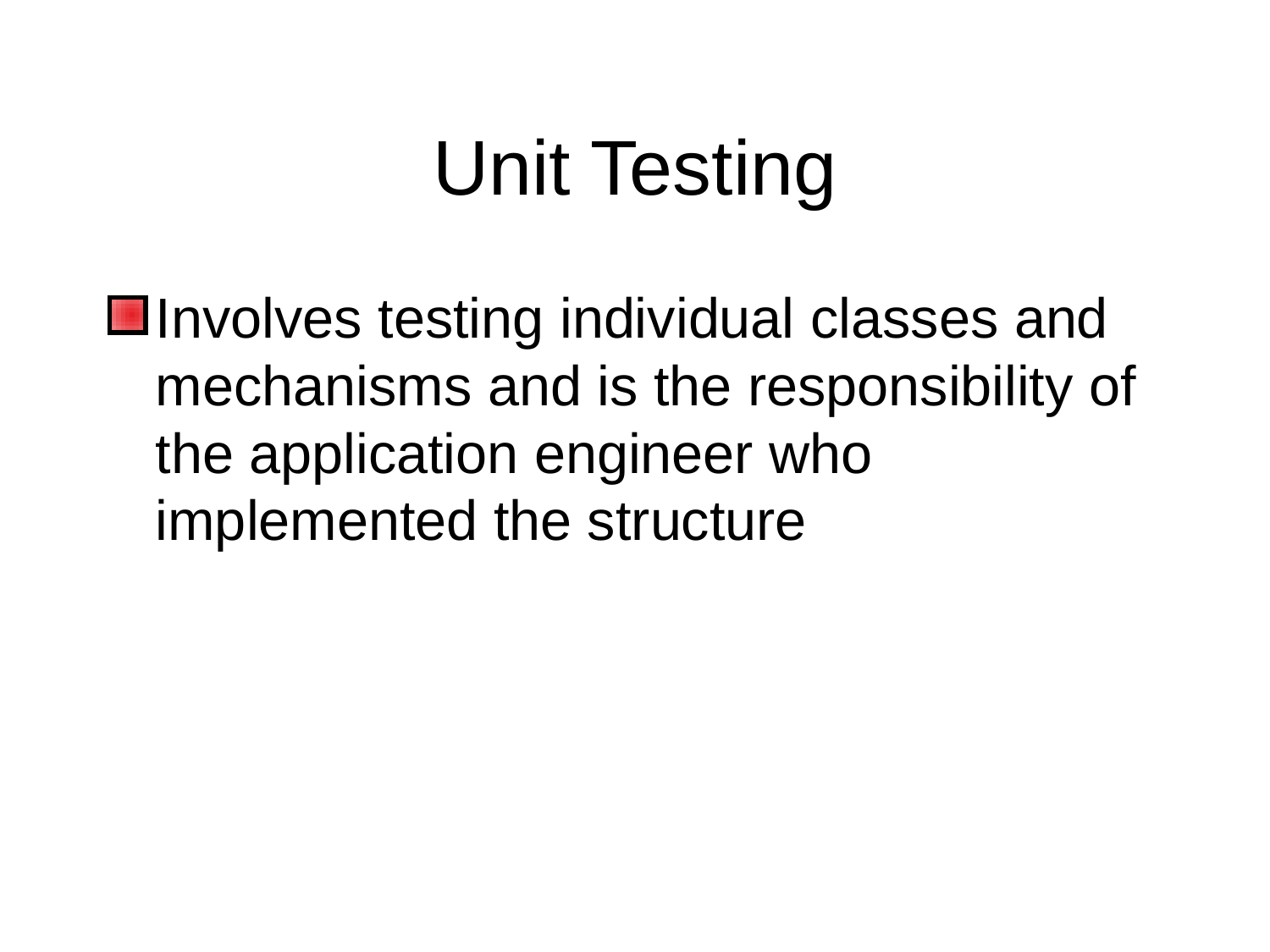

# Unit Testing
Involves testing individual classes and mechanisms and is the responsibility of the application engineer who implemented the structure